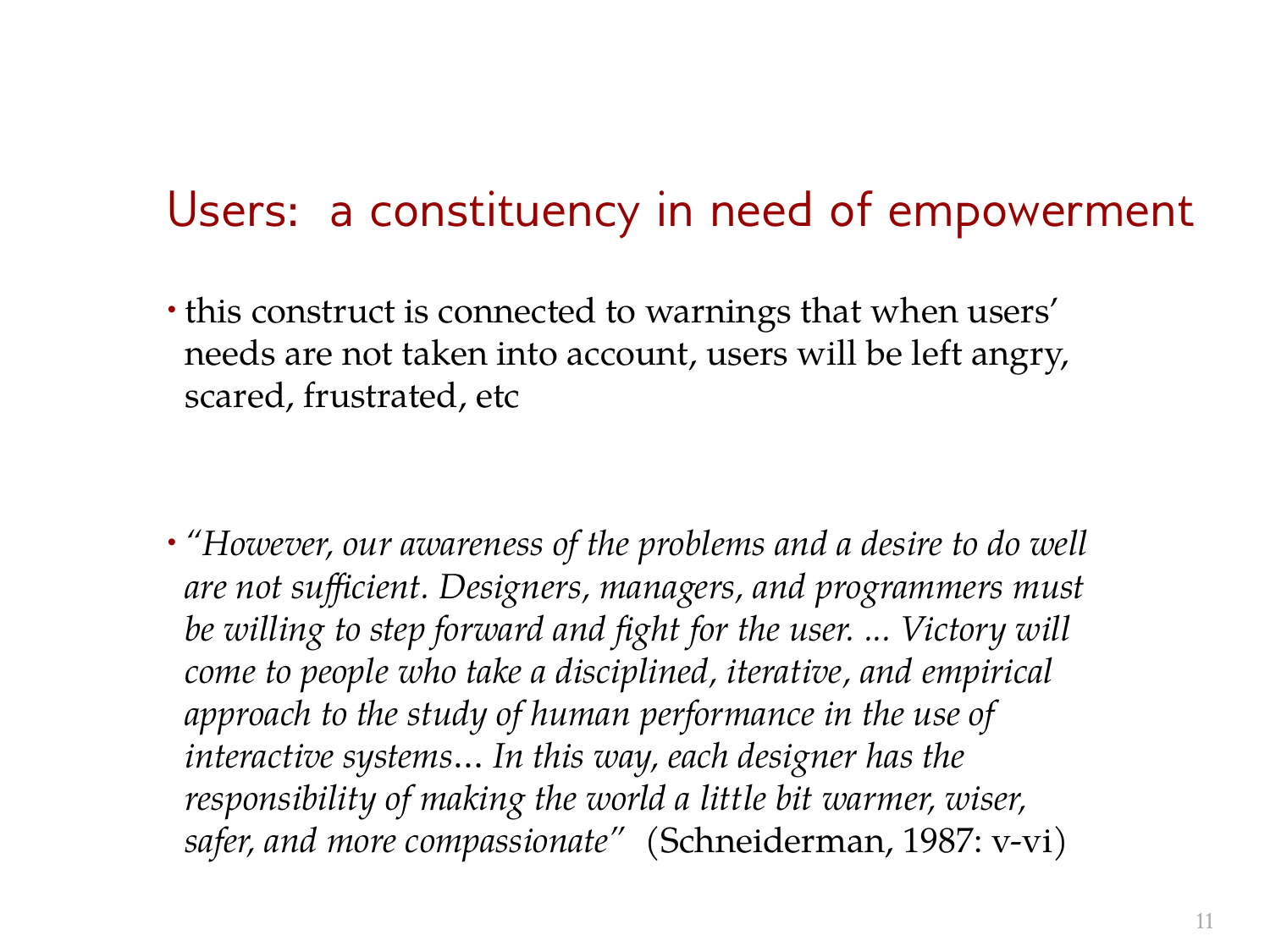

# Users:  a constituency in need of empowerment
this construct is connected to warnings that when users’ needs are not taken into account, users will be left angry, scared, frustrated, etc

“However, our awareness of the problems and a desire to do well are not sufficient. Designers, managers, and programmers must be willing to step forward and fight for the user. ... Victory will come to people who take a disciplined, iterative, and empirical approach to the study of human performance in the use of interactive systems… In this way, each designer has the responsibility of making the world a little bit warmer, wiser, safer, and more compassionate”  (Schneiderman, 1987: v-vi)

11